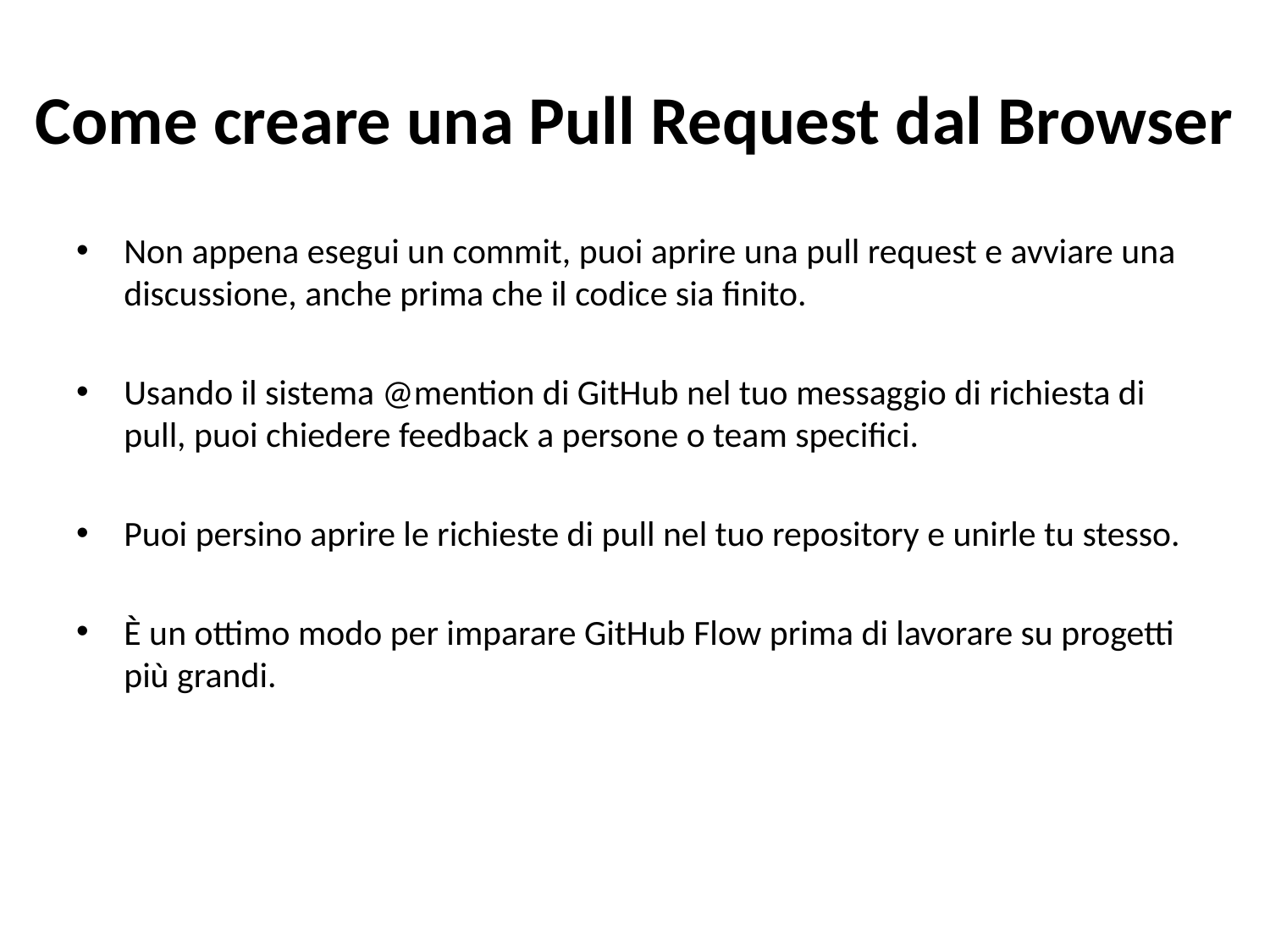

# Come creare una Pull Request dal Browser
Non appena esegui un commit, puoi aprire una pull request e avviare una discussione, anche prima che il codice sia finito.

Usando il sistema @mention di GitHub nel tuo messaggio di richiesta di pull, puoi chiedere feedback a persone o team specifici.

Puoi persino aprire le richieste di pull nel tuo repository e unirle tu stesso.

È un ottimo modo per imparare GitHub Flow prima di lavorare su progetti più grandi.